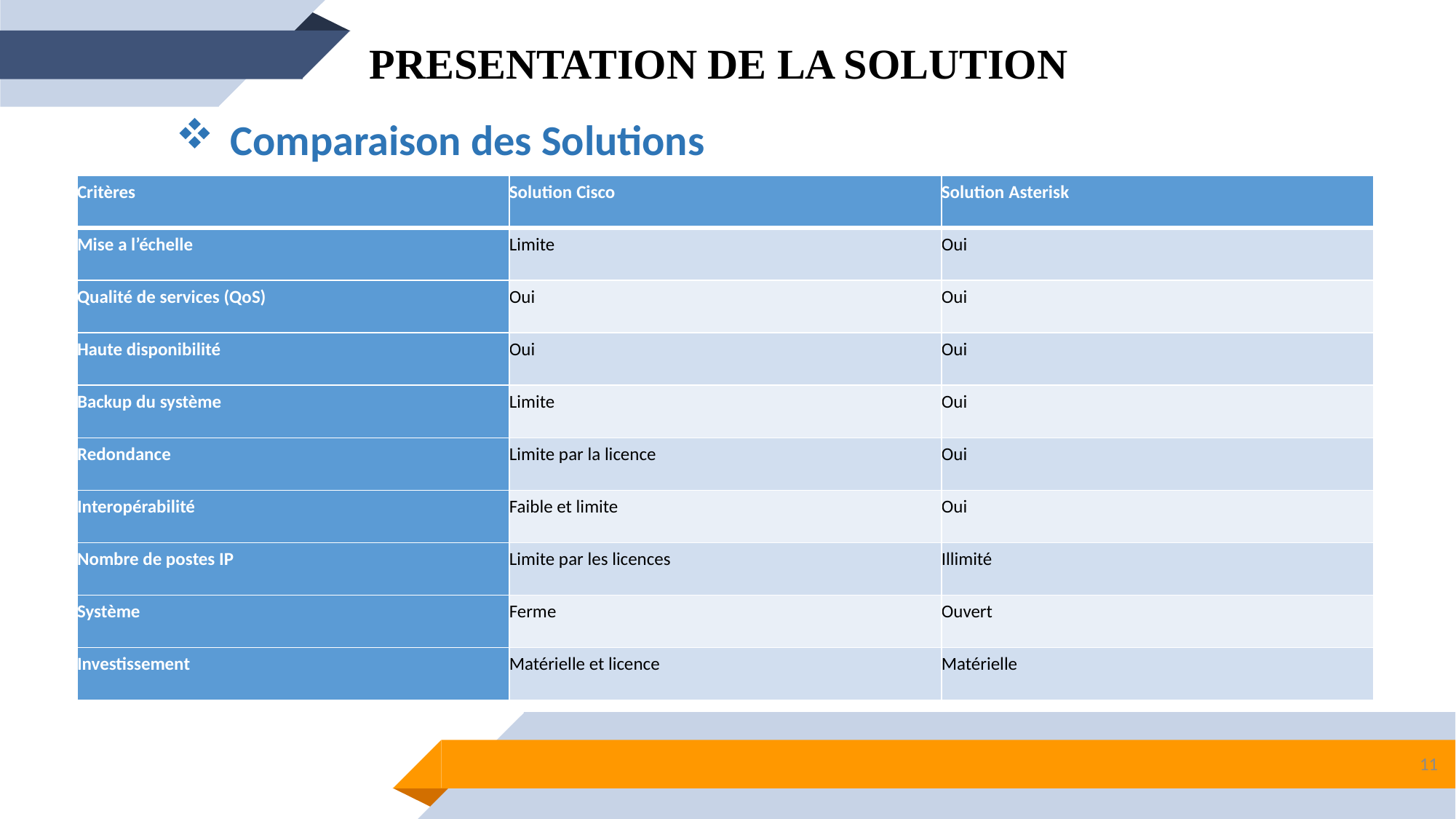

PRESENTATION DE LA SOLUTION
Comparaison des Solutions
| Critères | Solution Cisco | Solution Asterisk |
| --- | --- | --- |
| Mise a l’échelle | Limite | Oui |
| Qualité de services (QoS) | Oui | Oui |
| Haute disponibilité | Oui | Oui |
| Backup du système | Limite | Oui |
| Redondance | Limite par la licence | Oui |
| Interopérabilité | Faible et limite | Oui |
| Nombre de postes IP | Limite par les licences | Illimité |
| Système | Ferme | Ouvert |
| Investissement | Matérielle et licence | Matérielle |
11